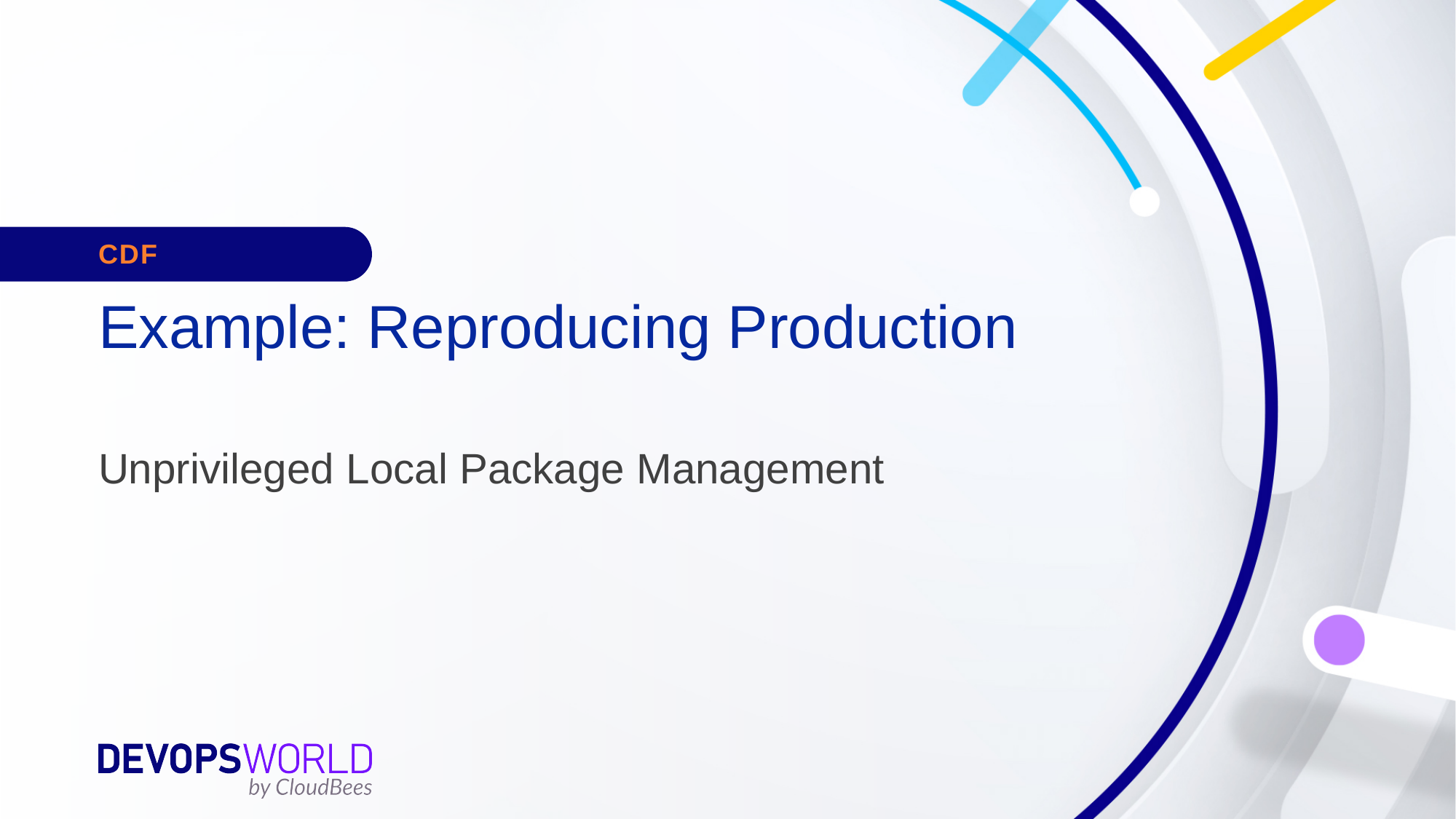

CDF
# Example: Reproducing Production
Unprivileged Local Package Management